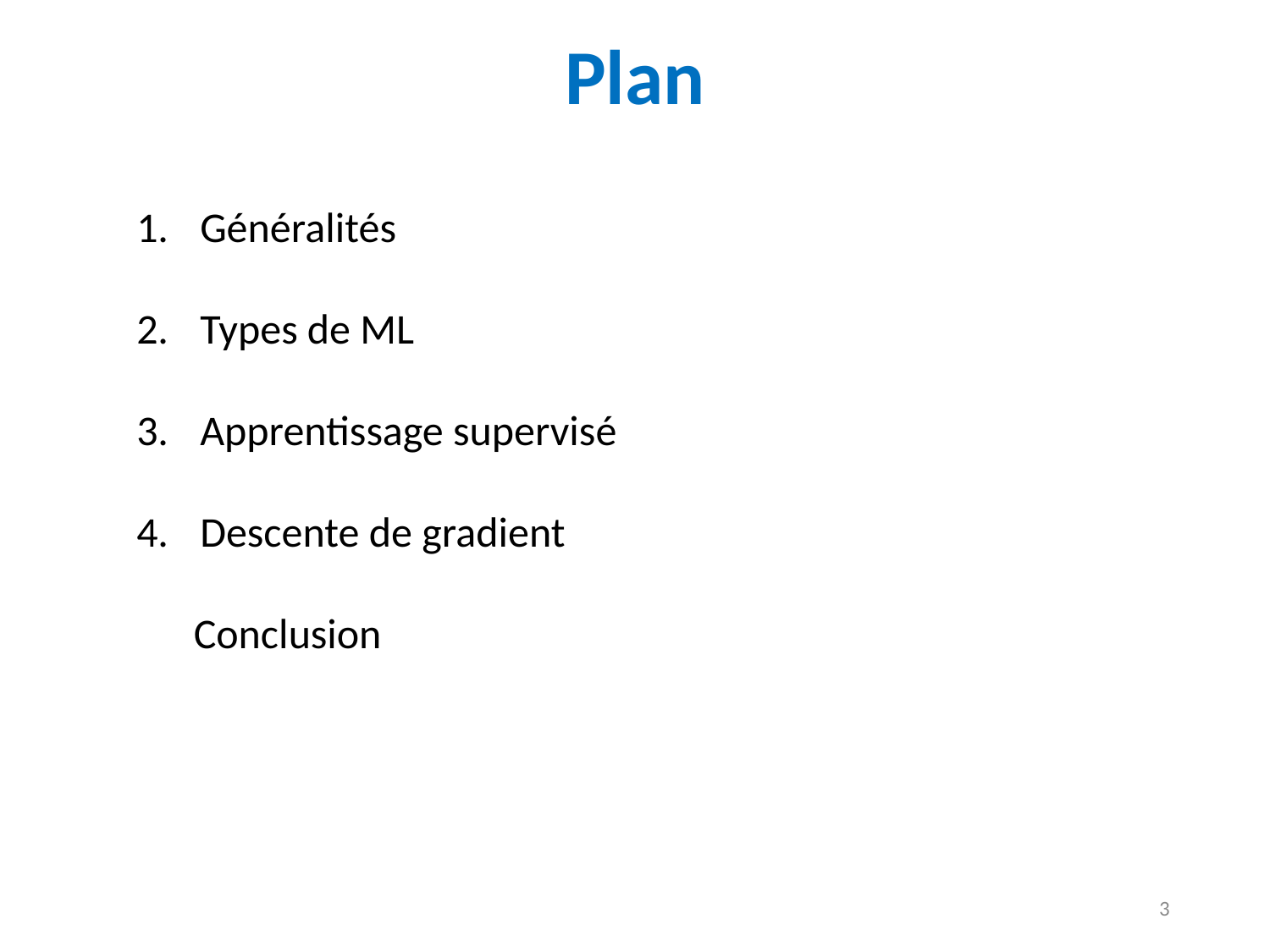

# Plan
Généralités
Types de ML
Apprentissage supervisé
Descente de gradient
      Conclusion

3